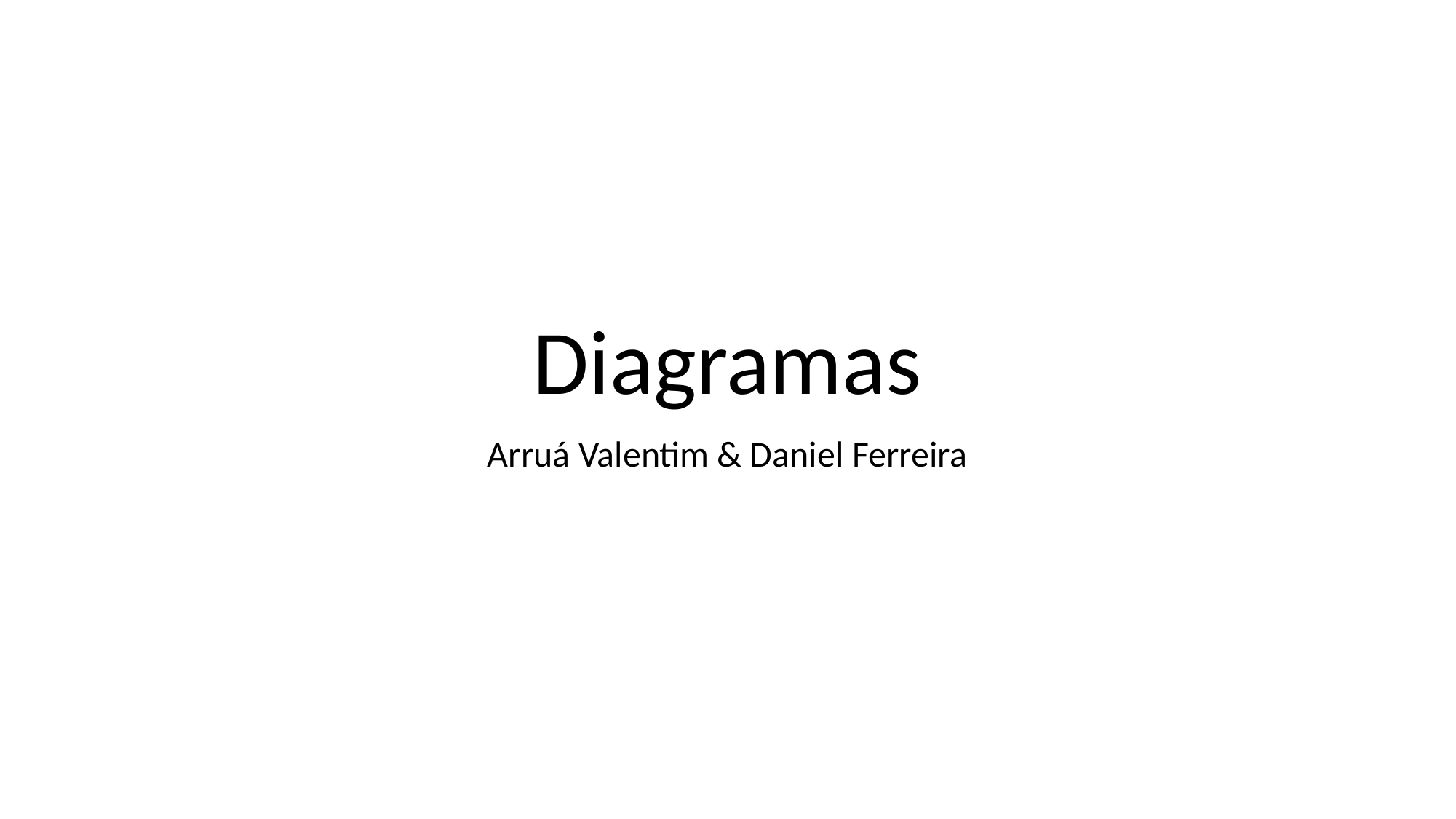

# Diagramas
Arruá Valentim & Daniel Ferreira